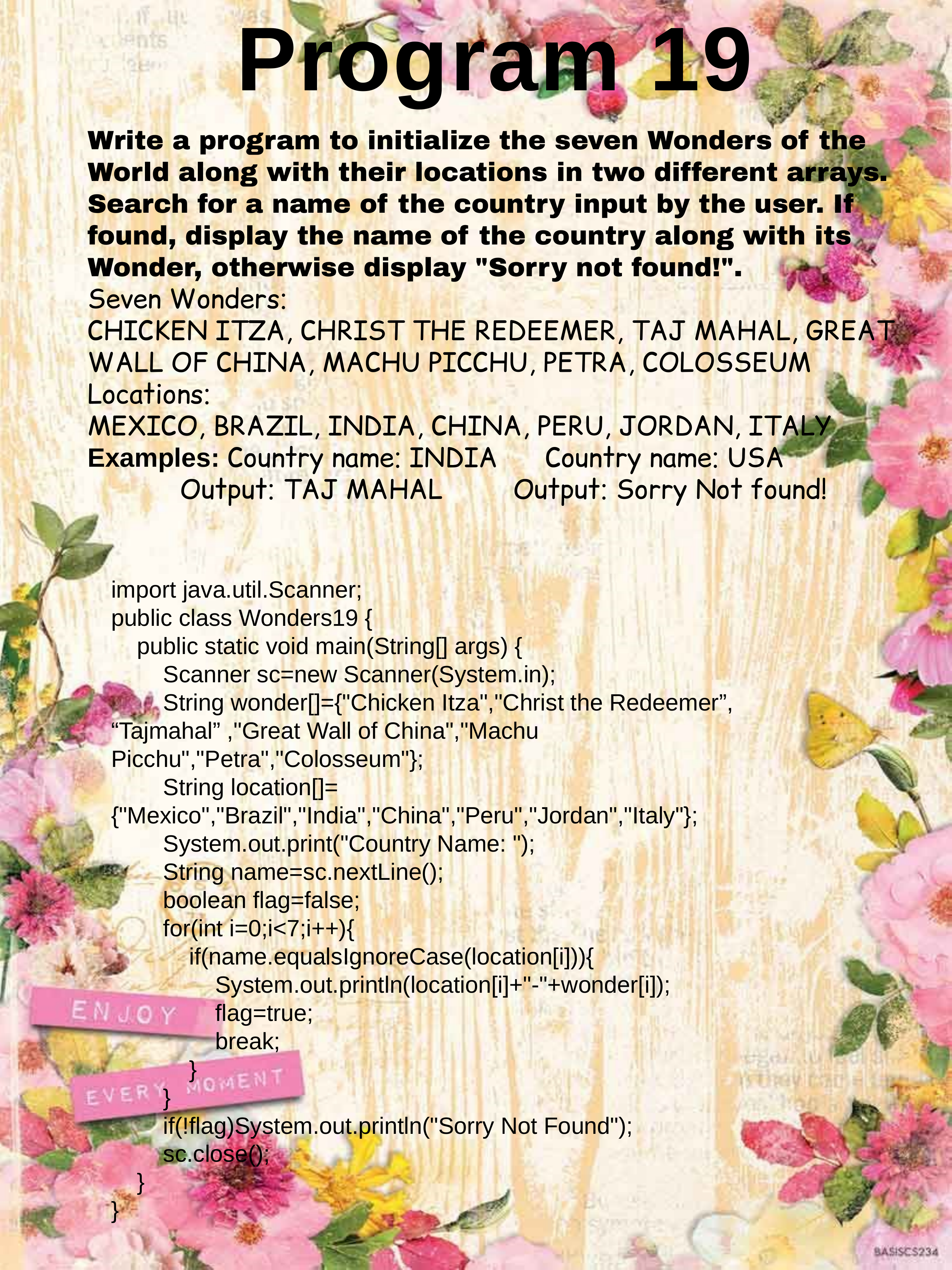

# Program 19
Write a program to initialize the seven Wonders of the World along with their locations in two different arrays. Search for a name of the country input by the user. If found, display the name of the country along with its Wonder, otherwise display "Sorry not found!".
Seven Wonders:
CHICKEN ITZA, CHRIST THE REDEEMER, TAJ MAHAL, GREAT WALL OF CHINA, MACHU PICCHU, PETRA, COLOSSEUM
Locations:
MEXICO, BRAZIL, INDIA, CHINA, PERU, JORDAN, ITALY
Examples: Country name: INDIA      Country name: USA
	     Output: TAJ MAHAL	       Output: Sorry Not found!
import java.util.Scanner;
public class Wonders19 {
    public static void main(String[] args) {
        Scanner sc=new Scanner(System.in);
        String wonder[]={"Chicken Itza","Christ the Redeemer”,               “Tajmahal” ,"Great Wall of China","Machu           		Picchu","Petra","Colosseum"};
        String location[]=  		                             {"Mexico","Brazil","India","China","Peru","Jordan","Italy"};
        System.out.print("Country Name: ");
        String name=sc.nextLine();
        boolean flag=false;
        for(int i=0;i<7;i++){
            if(name.equalsIgnoreCase(location[i])){
                System.out.println(location[i]+"-"+wonder[i]);
                flag=true;
                break;
            }
        }
        if(!flag)System.out.println("Sorry Not Found");
        sc.close();
    }
}